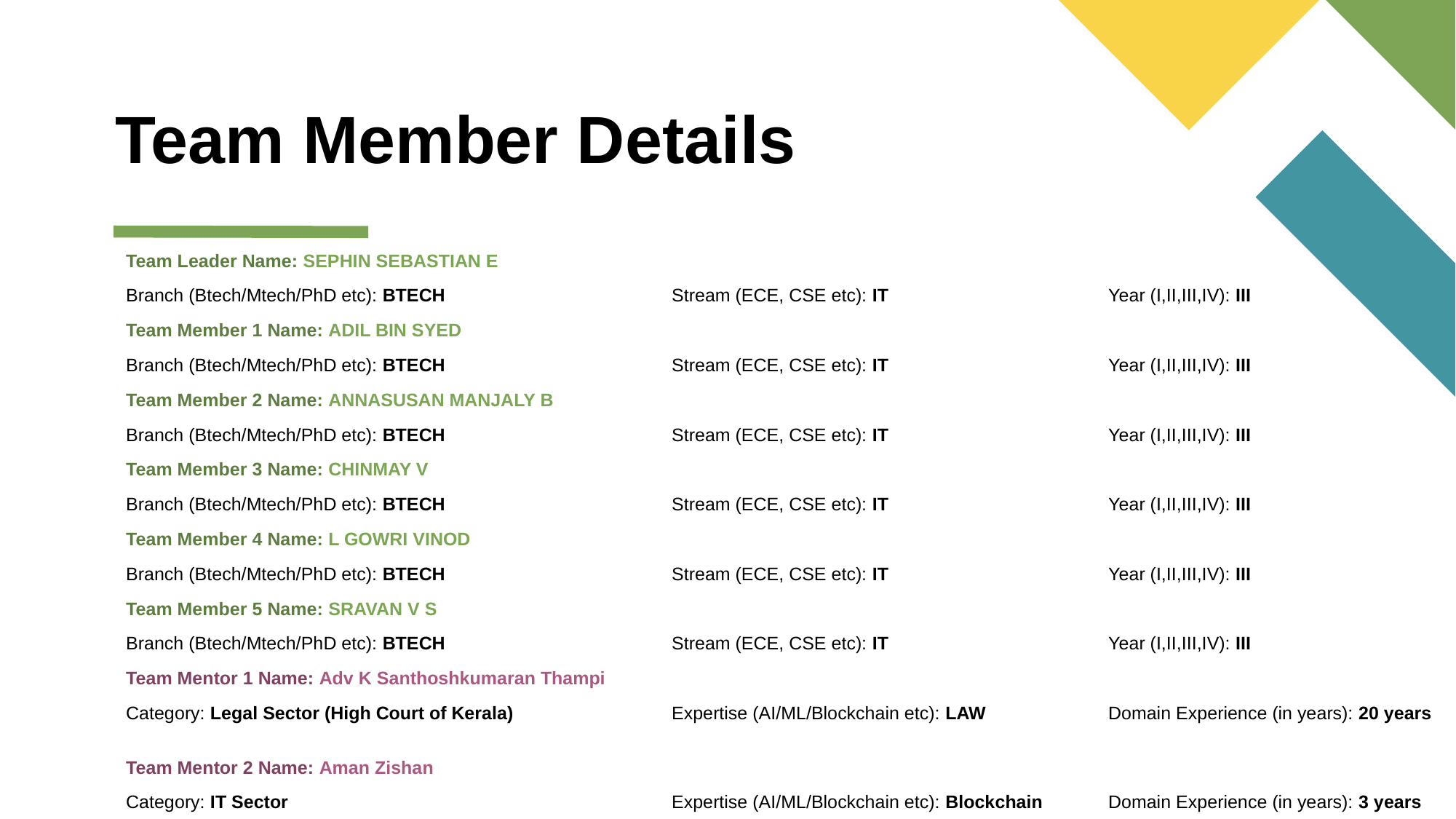

# Team Member Details
Team Leader Name: SEPHIN SEBASTIAN E
Branch (Btech/Mtech/PhD etc): BTECH			Stream (ECE, CSE etc): IT			Year (I,II,III,IV): III
Team Member 1 Name: ADIL BIN SYED
Branch (Btech/Mtech/PhD etc): BTECH 			Stream (ECE, CSE etc): IT			Year (I,II,III,IV): III
Team Member 2 Name: ANNASUSAN MANJALY B
Branch (Btech/Mtech/PhD etc): BTECH 			Stream (ECE, CSE etc): IT			Year (I,II,III,IV): III
Team Member 3 Name: CHINMAY V
Branch (Btech/Mtech/PhD etc): BTECH 			Stream (ECE, CSE etc): IT			Year (I,II,III,IV): III
Team Member 4 Name: L GOWRI VINOD
Branch (Btech/Mtech/PhD etc): BTECH 			Stream (ECE, CSE etc): IT			Year (I,II,III,IV): III
Team Member 5 Name: SRAVAN V S
Branch (Btech/Mtech/PhD etc): BTECH 			Stream (ECE, CSE etc): IT			Year (I,II,III,IV): III
Team Mentor 1 Name: Adv K Santhoshkumaran Thampi
Category: Legal Sector (High Court of Kerala)		Expertise (AI/ML/Blockchain etc): LAW		Domain Experience (in years): 20 years
Team Mentor 2 Name: Aman Zishan
Category: IT Sector		 		Expertise (AI/ML/Blockchain etc): Blockchain	Domain Experience (in years): 3 years